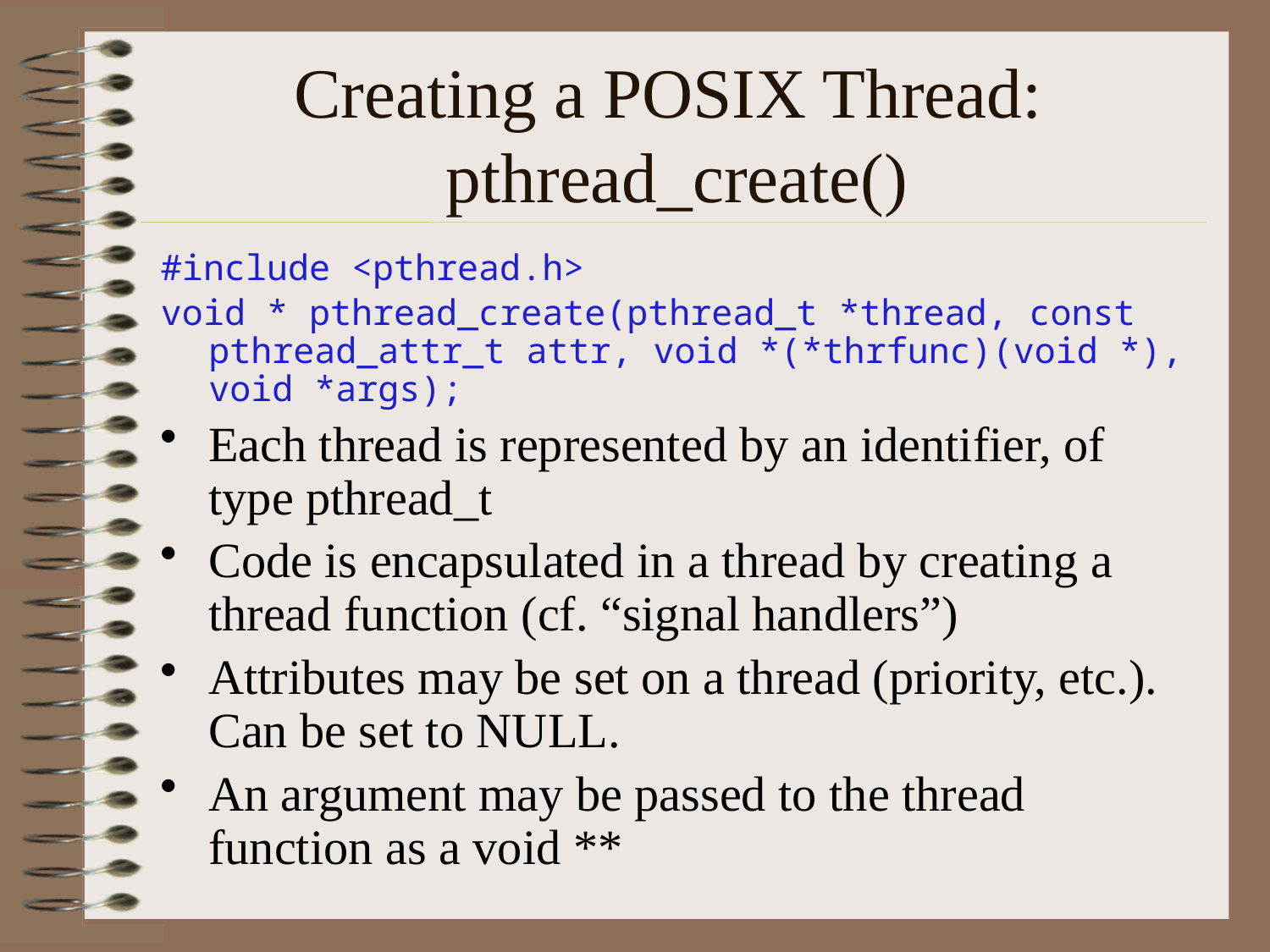

# Creating a POSIX Thread: pthread_create()
#include <pthread.h>
void * pthread_create(pthread_t *thread, const pthread_attr_t attr, void *(*thrfunc)(void *), void *args);
Each thread is represented by an identifier, of type pthread_t
Code is encapsulated in a thread by creating a thread function (cf. “signal handlers”)
Attributes may be set on a thread (priority, etc.).  Can be set to NULL.
An argument may be passed to the thread function as a void **